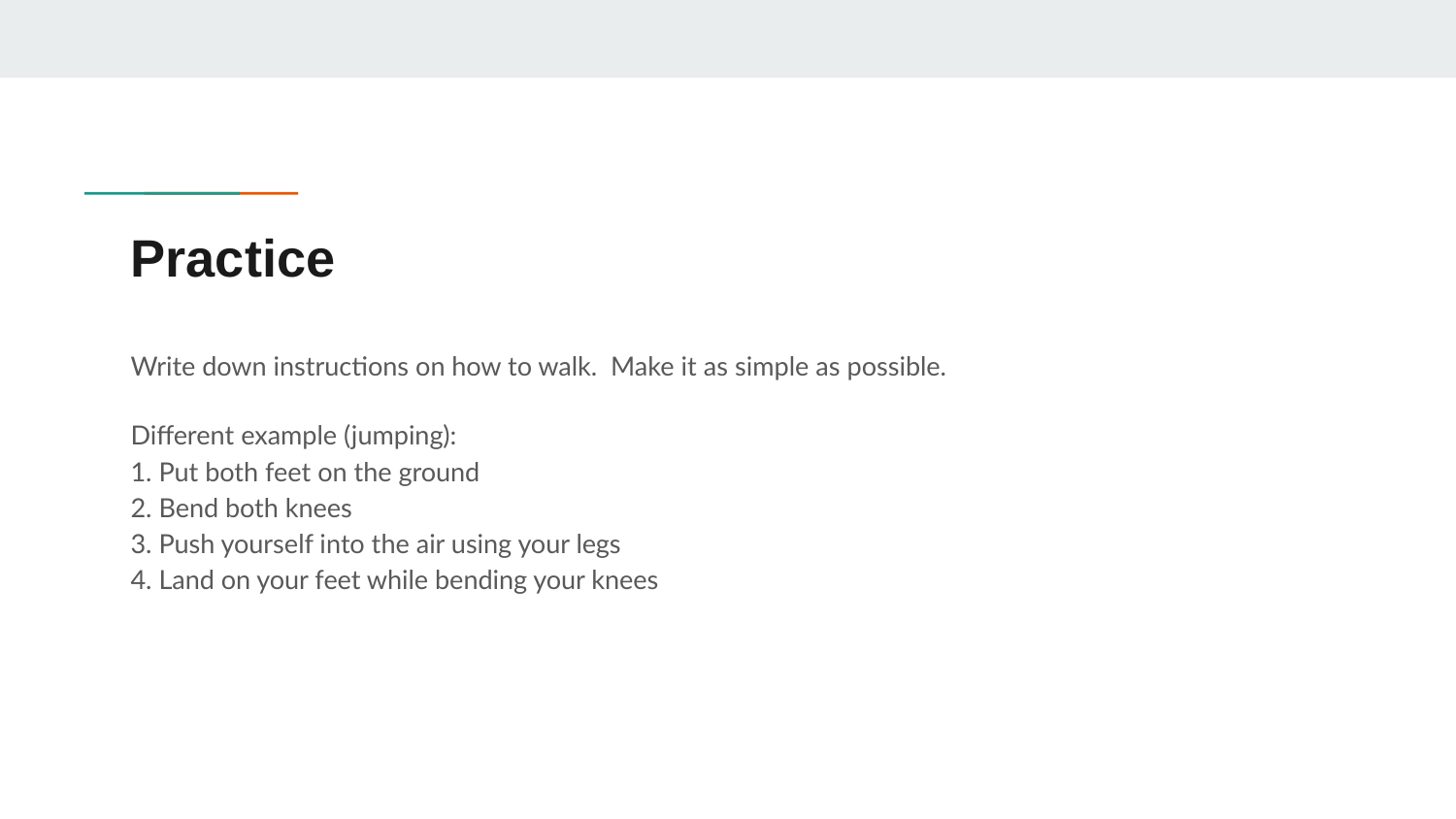

# Practice
Write down instructions on how to walk.  Make it as simple as possible.
Different example (jumping):
1. Put both feet on the ground
2. Bend both knees
3. Push yourself into the air using your legs
4. Land on your feet while bending your knees